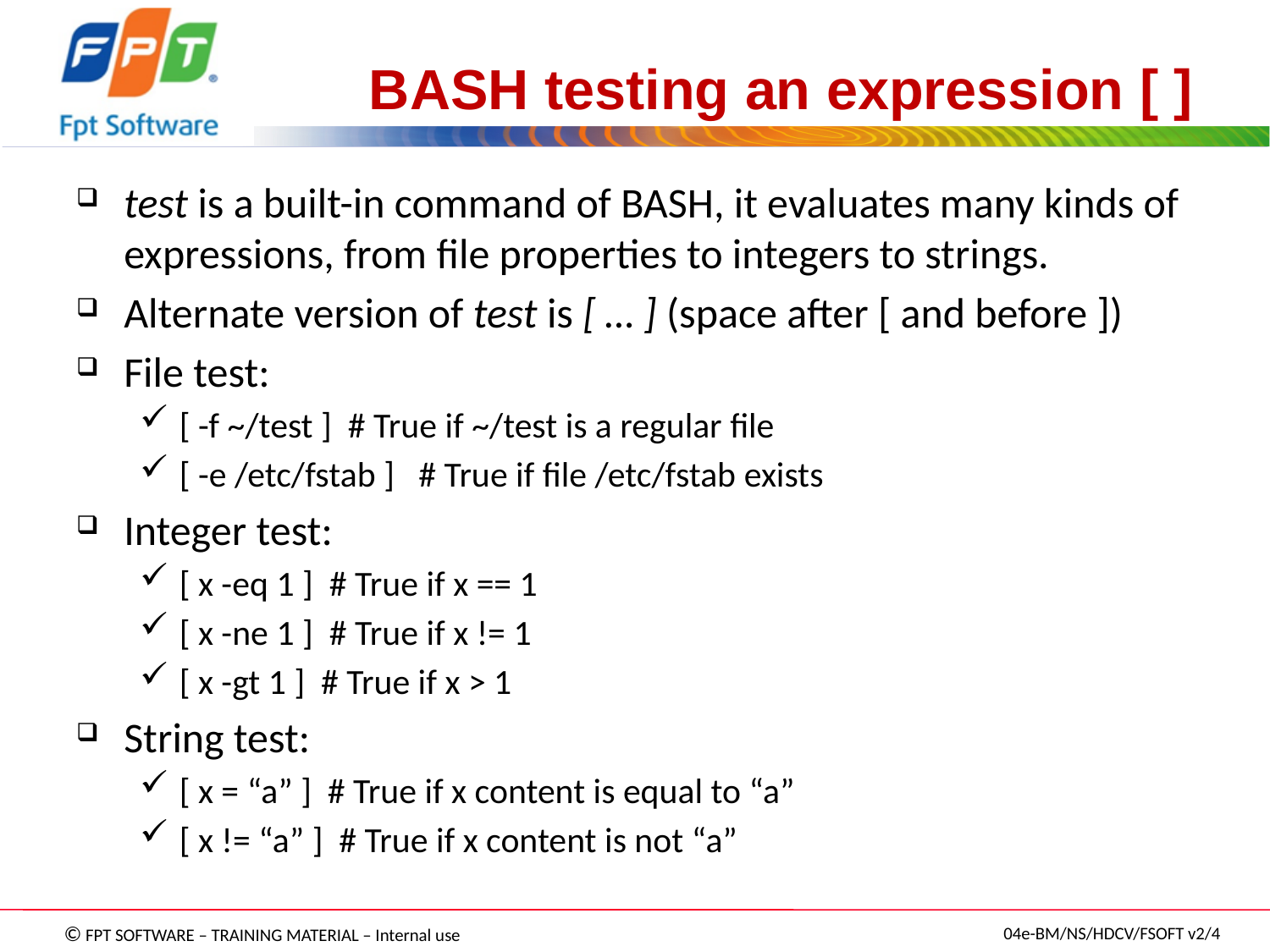

# BASH testing an expression [ ]
test is a built-in command of BASH, it evaluates many kinds of expressions, from file properties to integers to strings.
Alternate version of test is [ … ] (space after [ and before ])
File test:
[ -f ~/test ]  # True if ~/test is a regular file
[ -e /etc/fstab ]   # True if file /etc/fstab exists
Integer test:
[ x -eq 1 ]  # True if x == 1
[ x -ne 1 ]  # True if x != 1
[ x -gt 1 ]  # True if x > 1
String test:
[ x = “a” ]  # True if x content is equal to “a”
[ x != “a” ]  # True if x content is not “a”